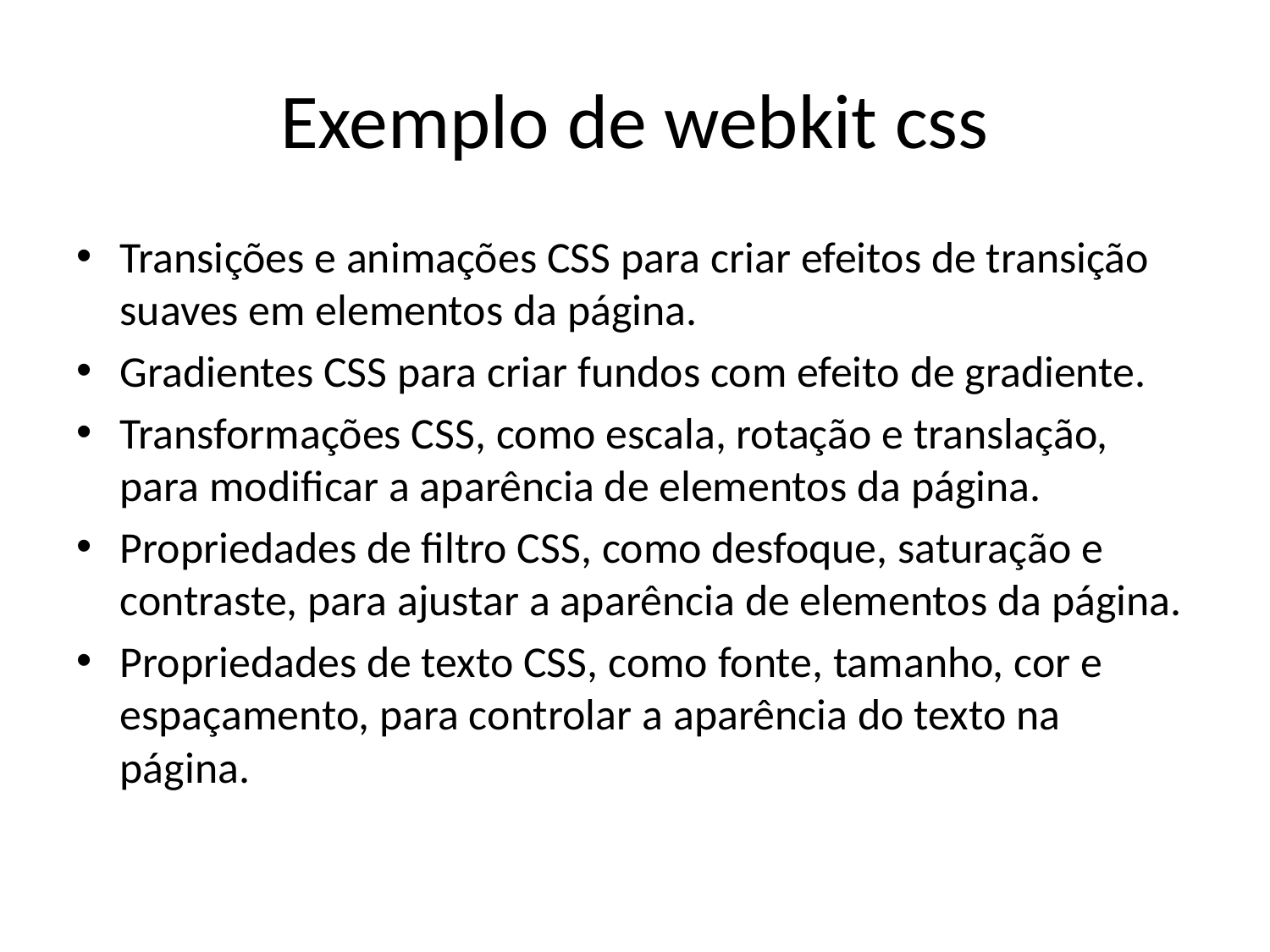

# Exemplo de webkit css
Transições e animações CSS para criar efeitos de transição suaves em elementos da página.
Gradientes CSS para criar fundos com efeito de gradiente.
Transformações CSS, como escala, rotação e translação, para modificar a aparência de elementos da página.
Propriedades de filtro CSS, como desfoque, saturação e contraste, para ajustar a aparência de elementos da página.
Propriedades de texto CSS, como fonte, tamanho, cor e espaçamento, para controlar a aparência do texto na página.